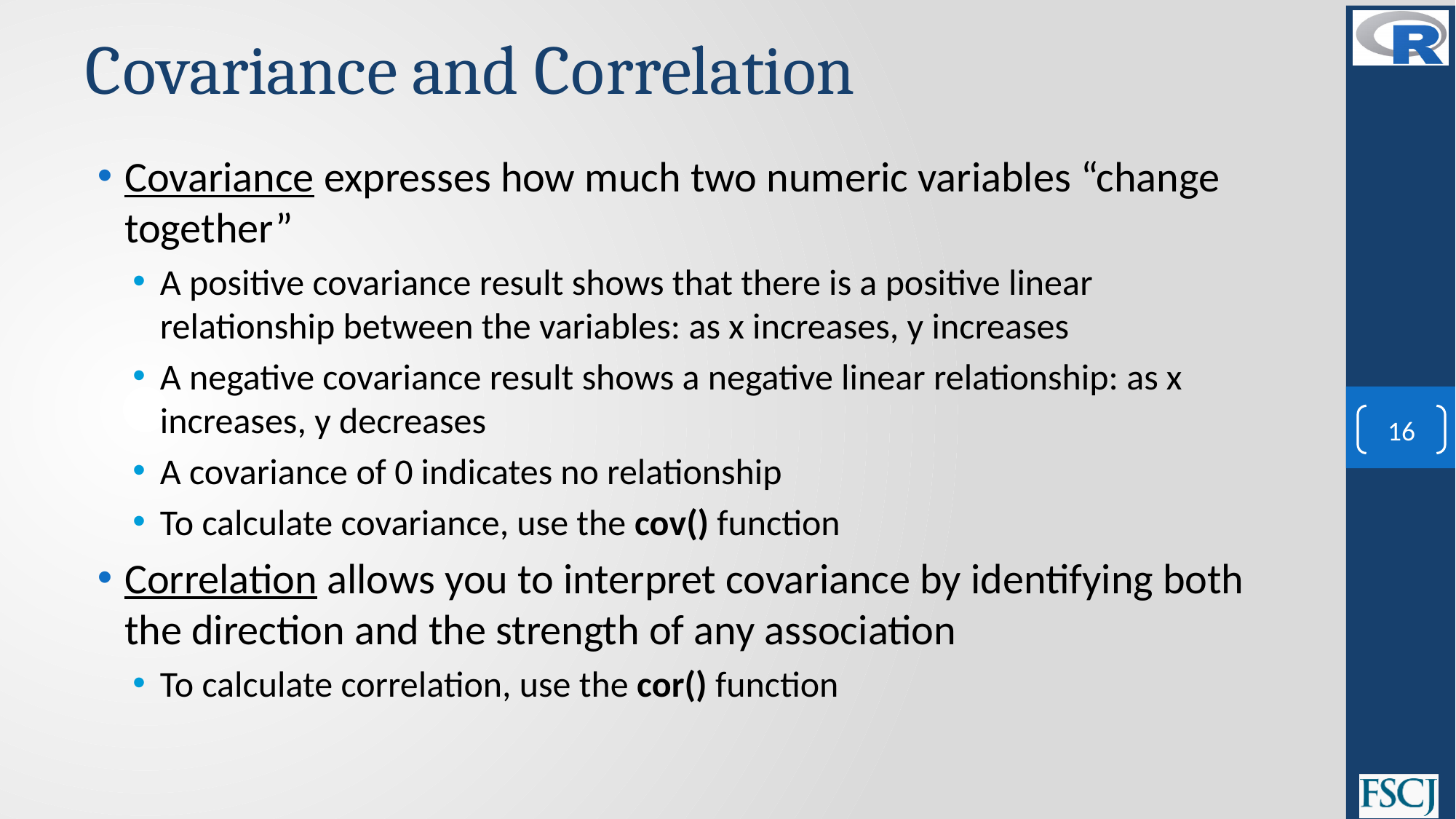

# Covariance and Correlation
Covariance expresses how much two numeric variables “change together”
A positive covariance result shows that there is a positive linear relationship between the variables: as x increases, y increases
A negative covariance result shows a negative linear relationship: as x increases, y decreases
A covariance of 0 indicates no relationship
To calculate covariance, use the cov() function
Correlation allows you to interpret covariance by identifying both the direction and the strength of any association
To calculate correlation, use the cor() function

16